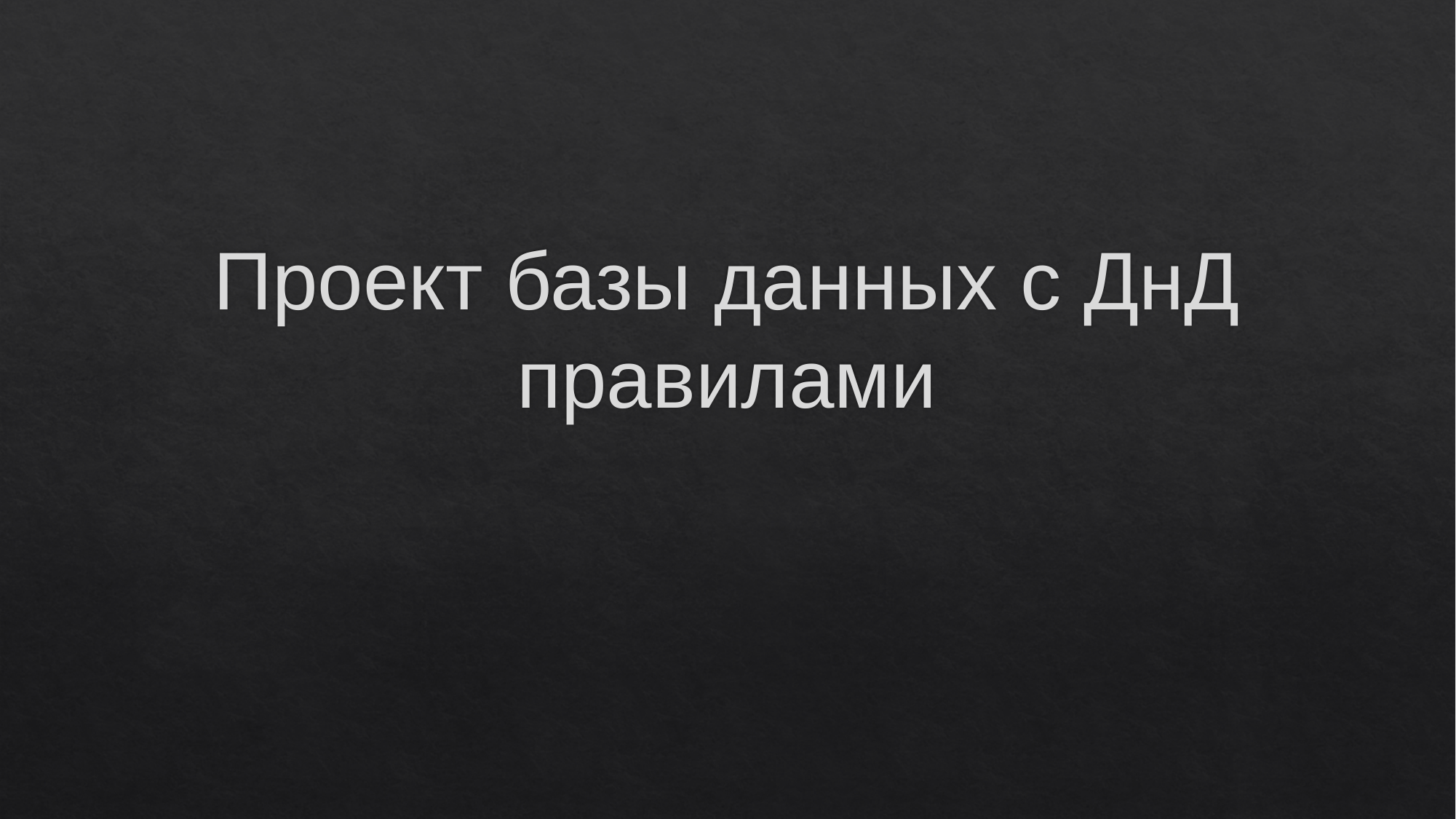

# Проект базы данных с ДнД правилами